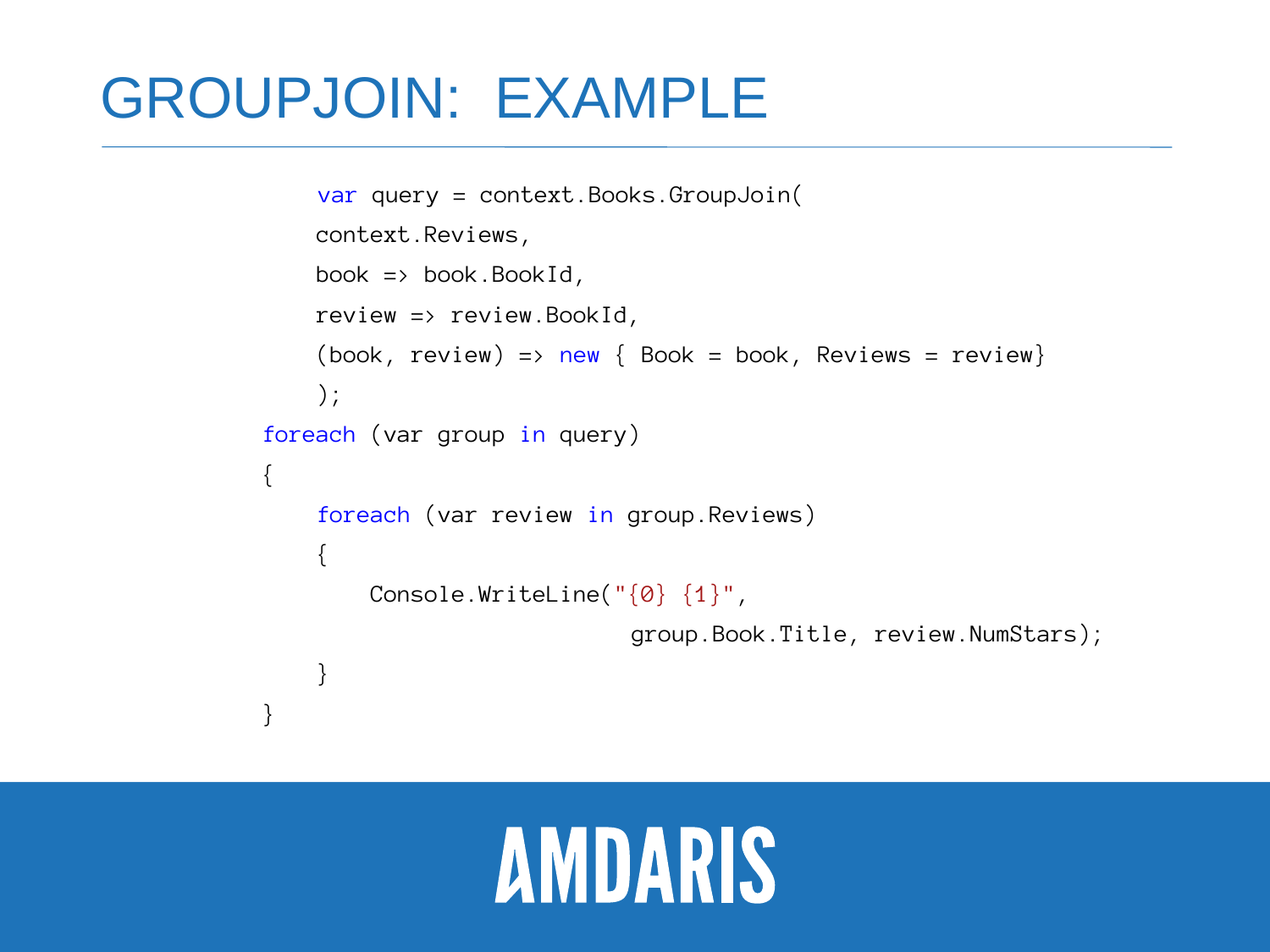

# GROUPJOIN:  Example
  	     var query = context.Books.GroupJoin(
                context.Reviews,
                book => book.BookId,
                review => review.BookId,
                (book, review) => new { Book = book, Reviews = review}
                );
            foreach (var group in query)
            {
                foreach (var review in group.Reviews)
                {
                    Console.WriteLine("{0} {1}",
					group.Book.Title, review.NumStars);
                }
            }